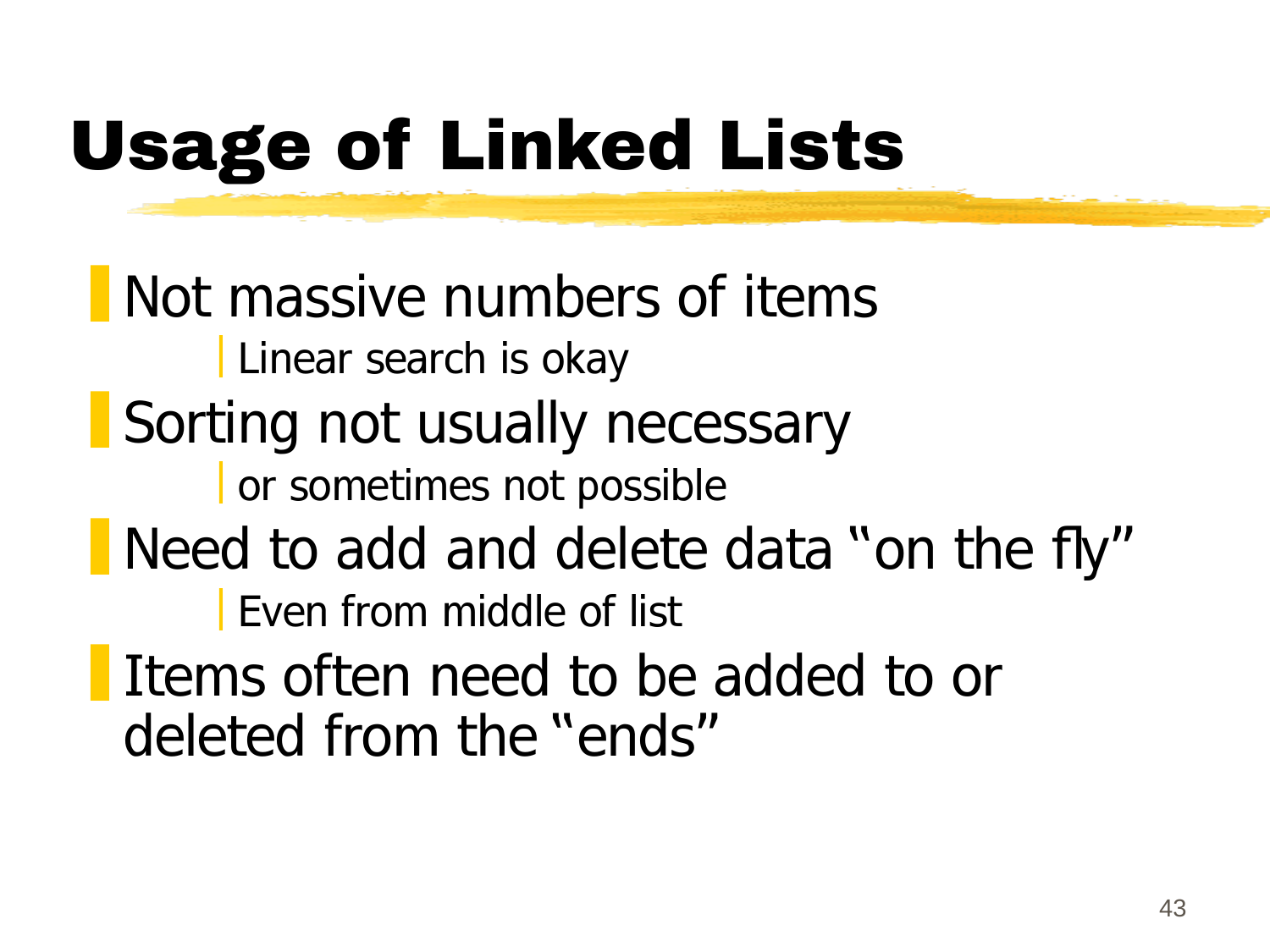

# Usage of Linked Lists
Not massive numbers of items
Linear search is okay
Sorting not usually necessary
or sometimes not possible
Need to add and delete data “on the fly”
Even from middle of list
Items often need to be added to or deleted from the “ends”
43